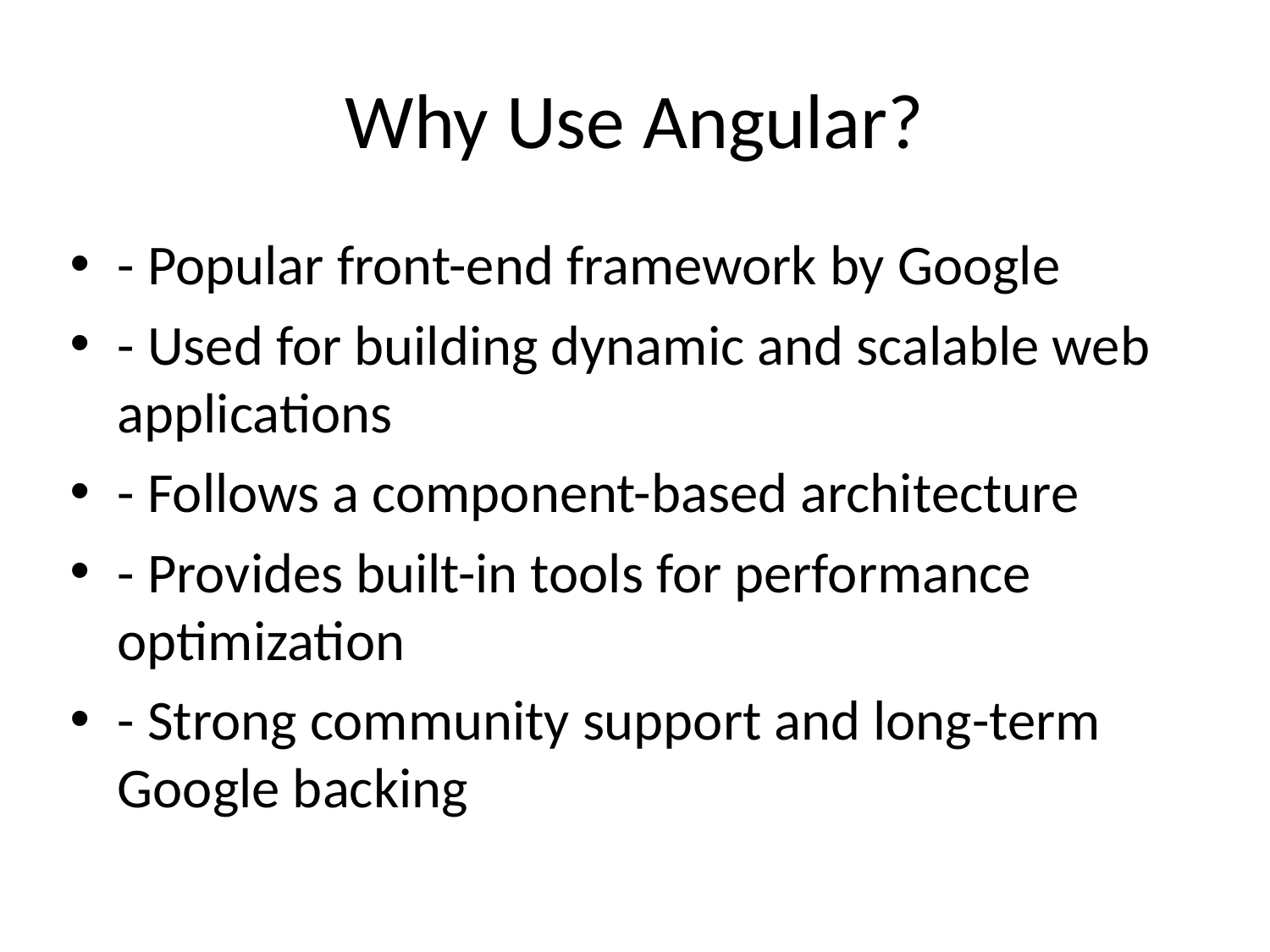

# Why Use Angular?
- Popular front-end framework by Google
- Used for building dynamic and scalable web applications
- Follows a component-based architecture
- Provides built-in tools for performance optimization
- Strong community support and long-term Google backing